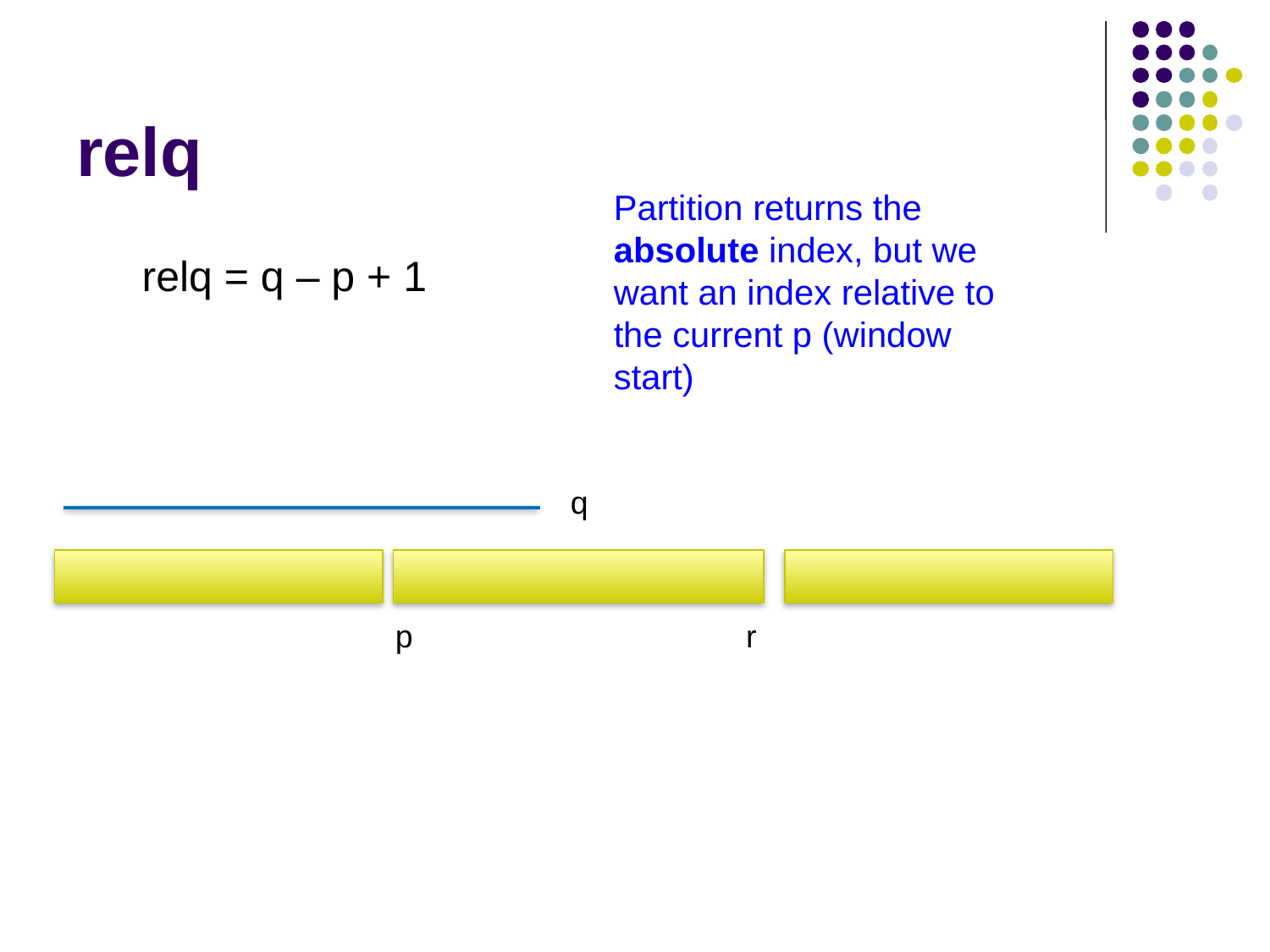

# relq
Partition returns the absolute index, but we want an index relative to the current p (window start)
relq = q – p + 1
q

p
r